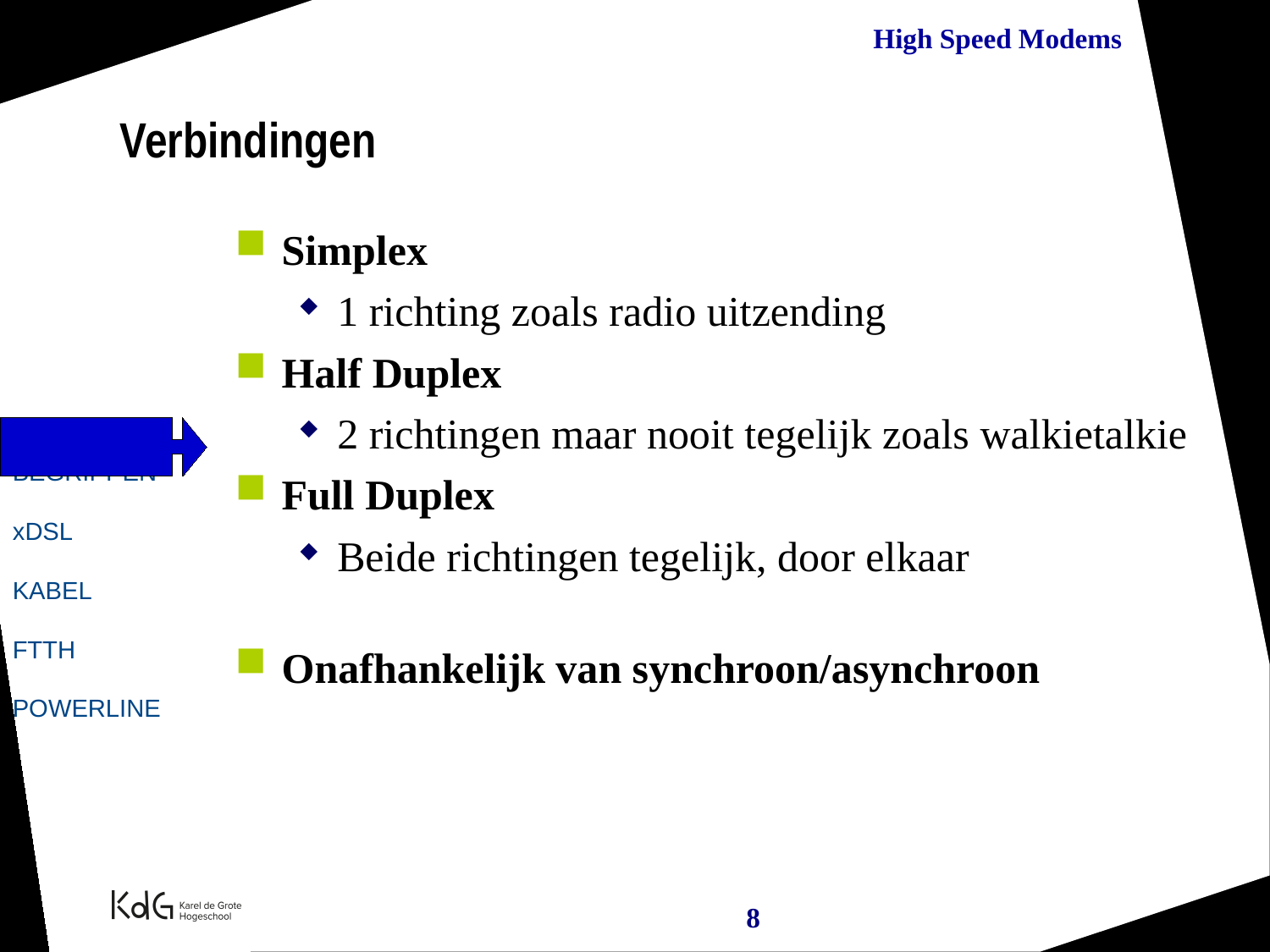

Verbindingen
Simplex
1 richting zoals radio uitzending
Half Duplex
2 richtingen maar nooit tegelijk zoals walkietalkie
Full Duplex
Beide richtingen tegelijk, door elkaar
Onafhankelijk van synchroon/asynchroon